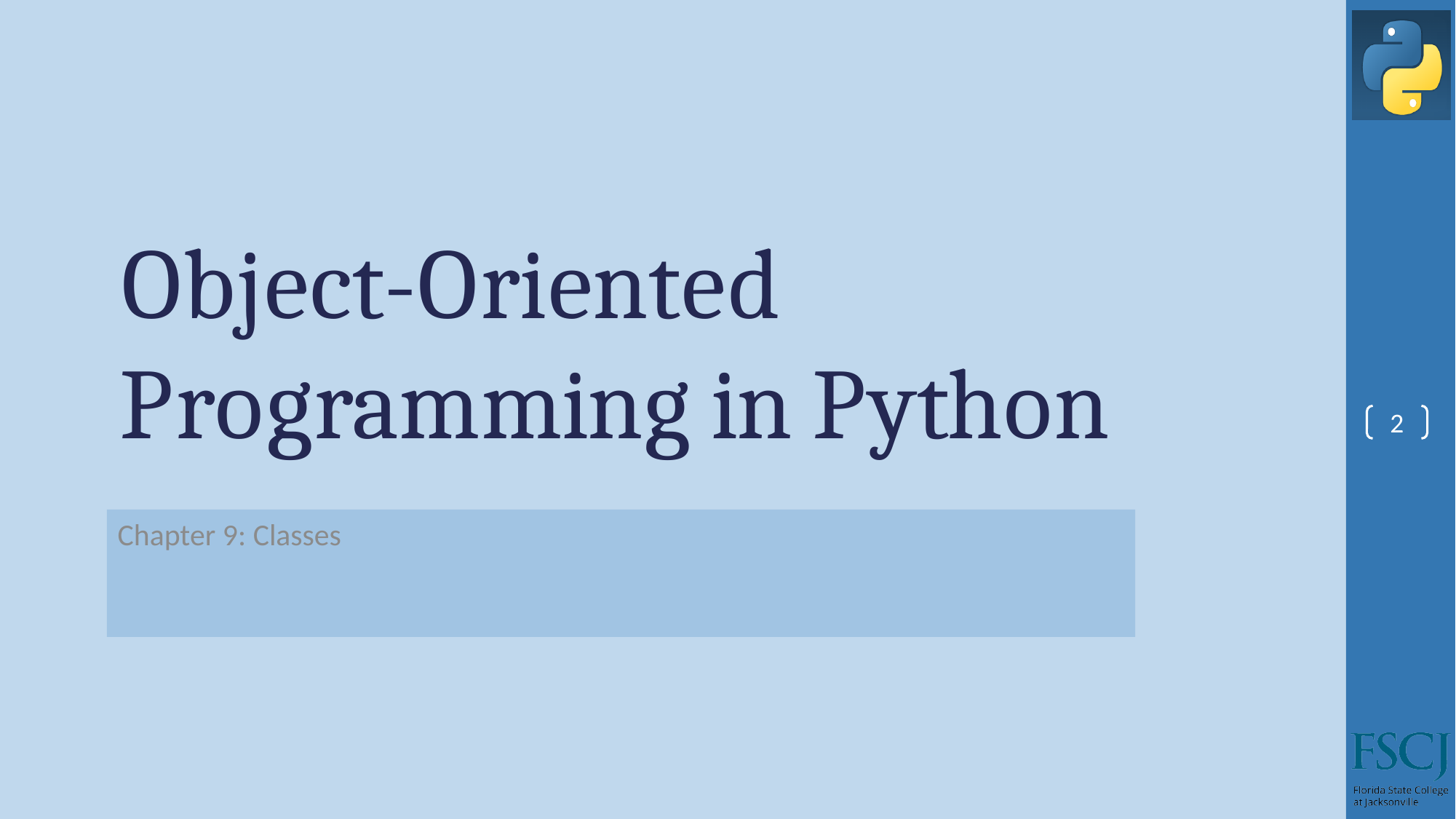

# Object-Oriented Programming in Python
2
Chapter 9: Classes